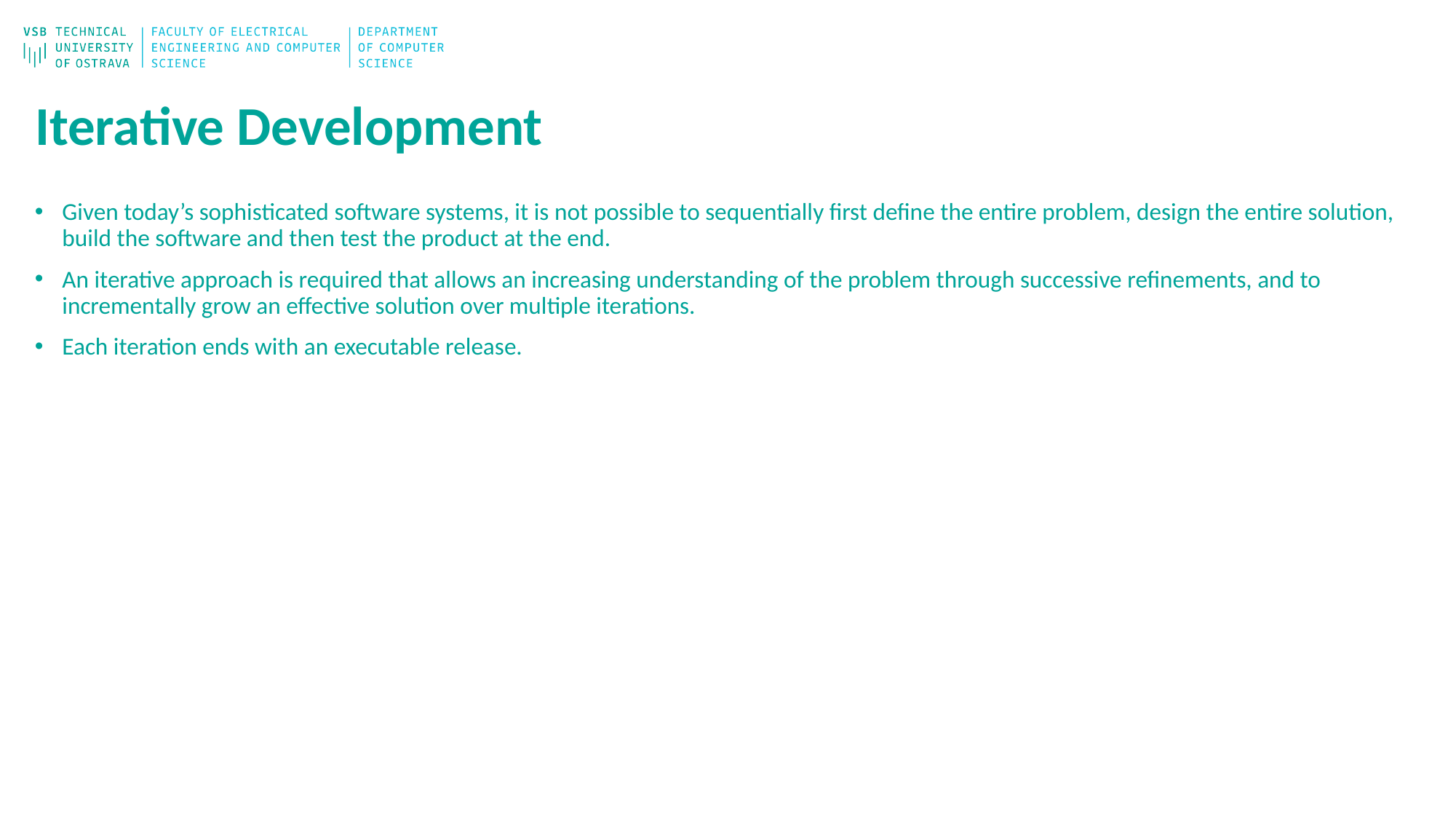

# Iterative Development
Given today’s sophisticated software systems, it is not possible to sequentially first define the entire problem, design the entire solution, build the software and then test the product at the end.
An iterative approach is required that allows an increasing understanding of the problem through successive refinements, and to incrementally grow an effective solution over multiple iterations.
Each iteration ends with an executable release.